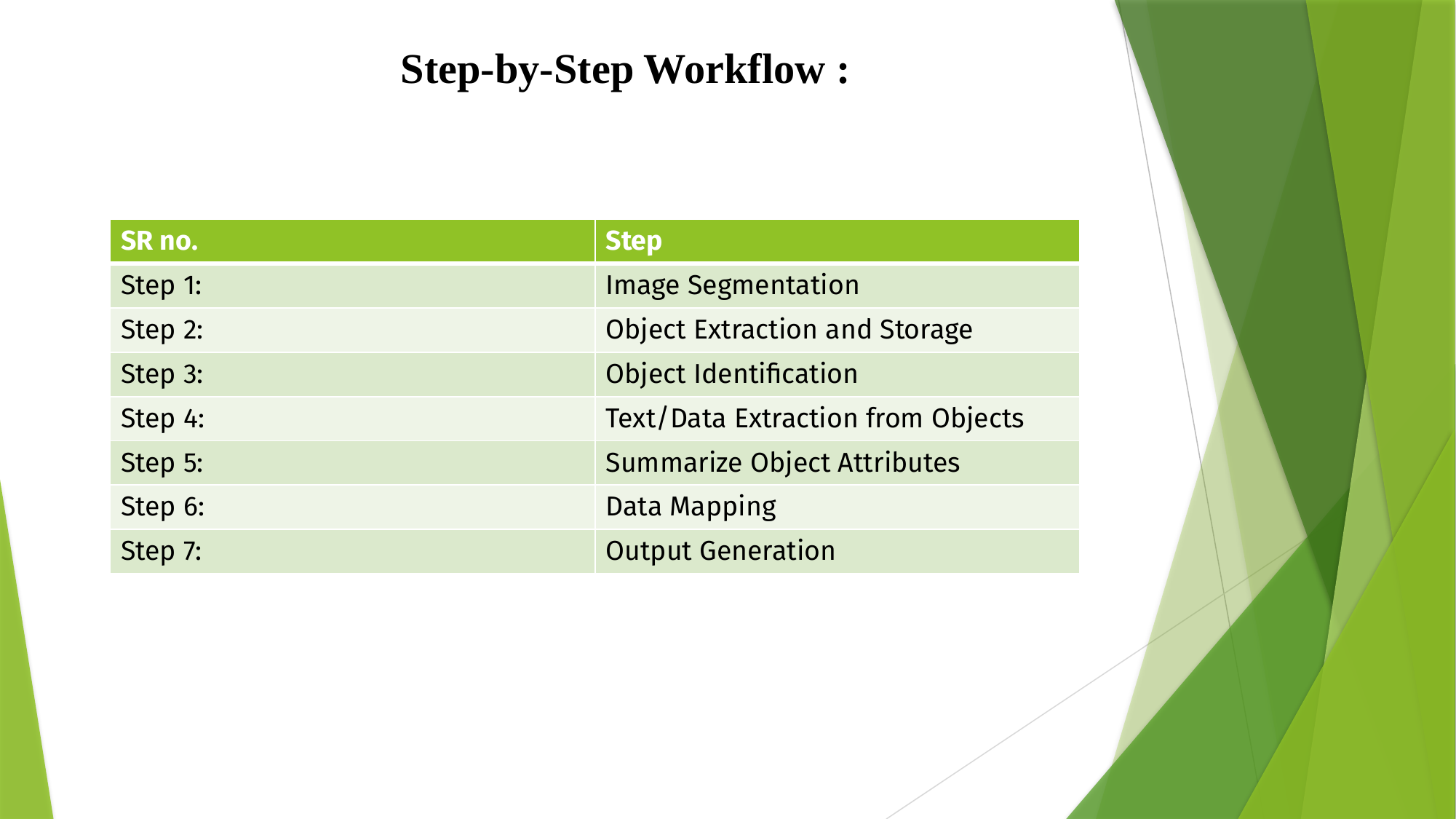

Step-by-Step Workflow :
| SR no. | Step |
| --- | --- |
| Step 1: | Image Segmentation |
| Step 2: | Object Extraction and Storage |
| Step 3: | Object Identification |
| Step 4: | Text/Data Extraction from Objects |
| Step 5: | Summarize Object Attributes |
| Step 6: | Data Mapping |
| Step 7: | Output Generation |